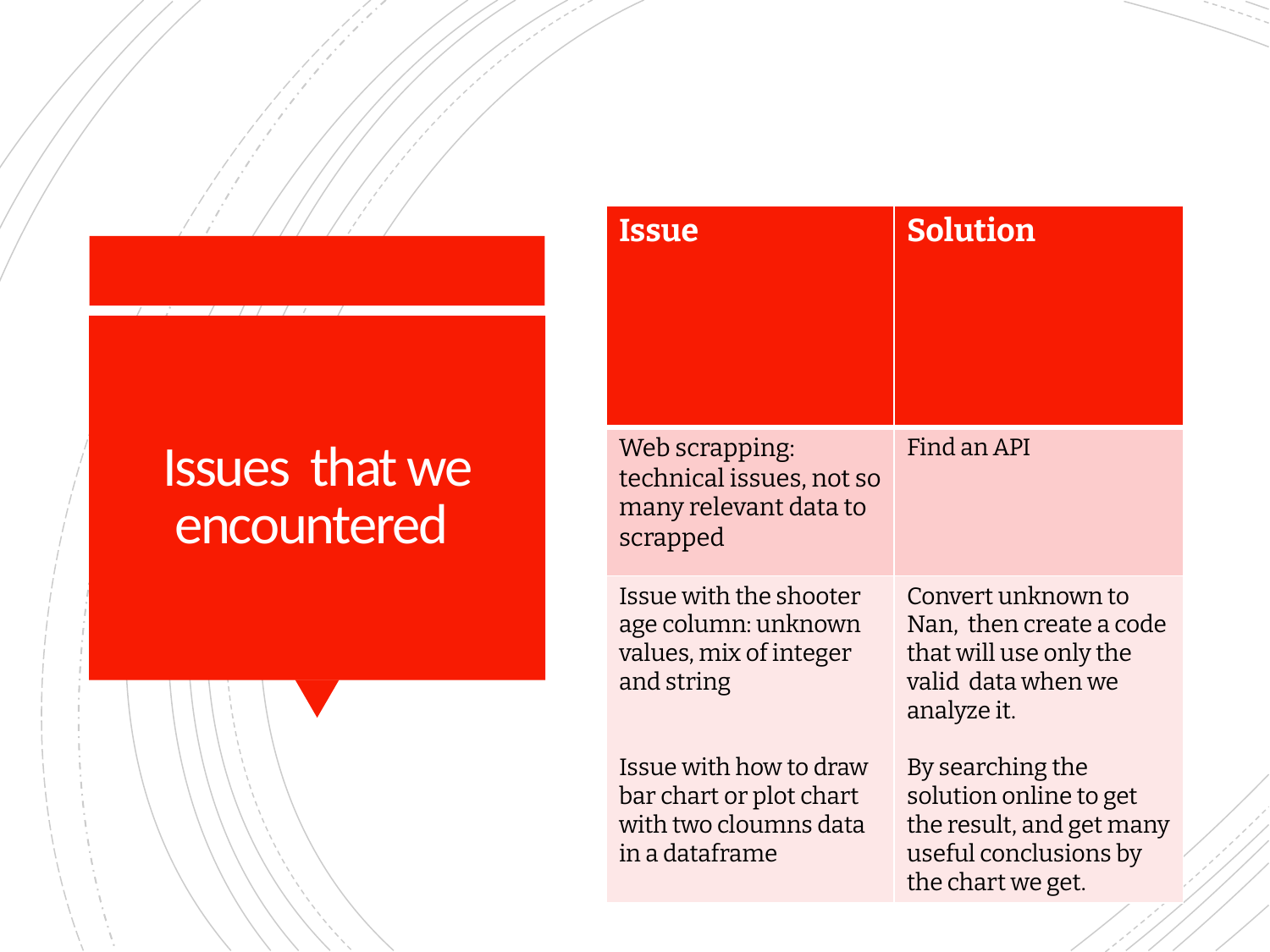

| Issue | Solution |
| --- | --- |
| Web scrapping: technical issues, not so many relevant data to scrapped | Find an API |
| Issue with the shooter age column: unknown values, mix of integer and string Issue with how to draw bar chart or plot chart with two cloumns data in a dataframe | Convert unknown to Nan, then create a code that will use only the valid data when we analyze it. By searching the solution online to get the result, and get many useful conclusions by the chart we get. |
# Issues  that we encountered